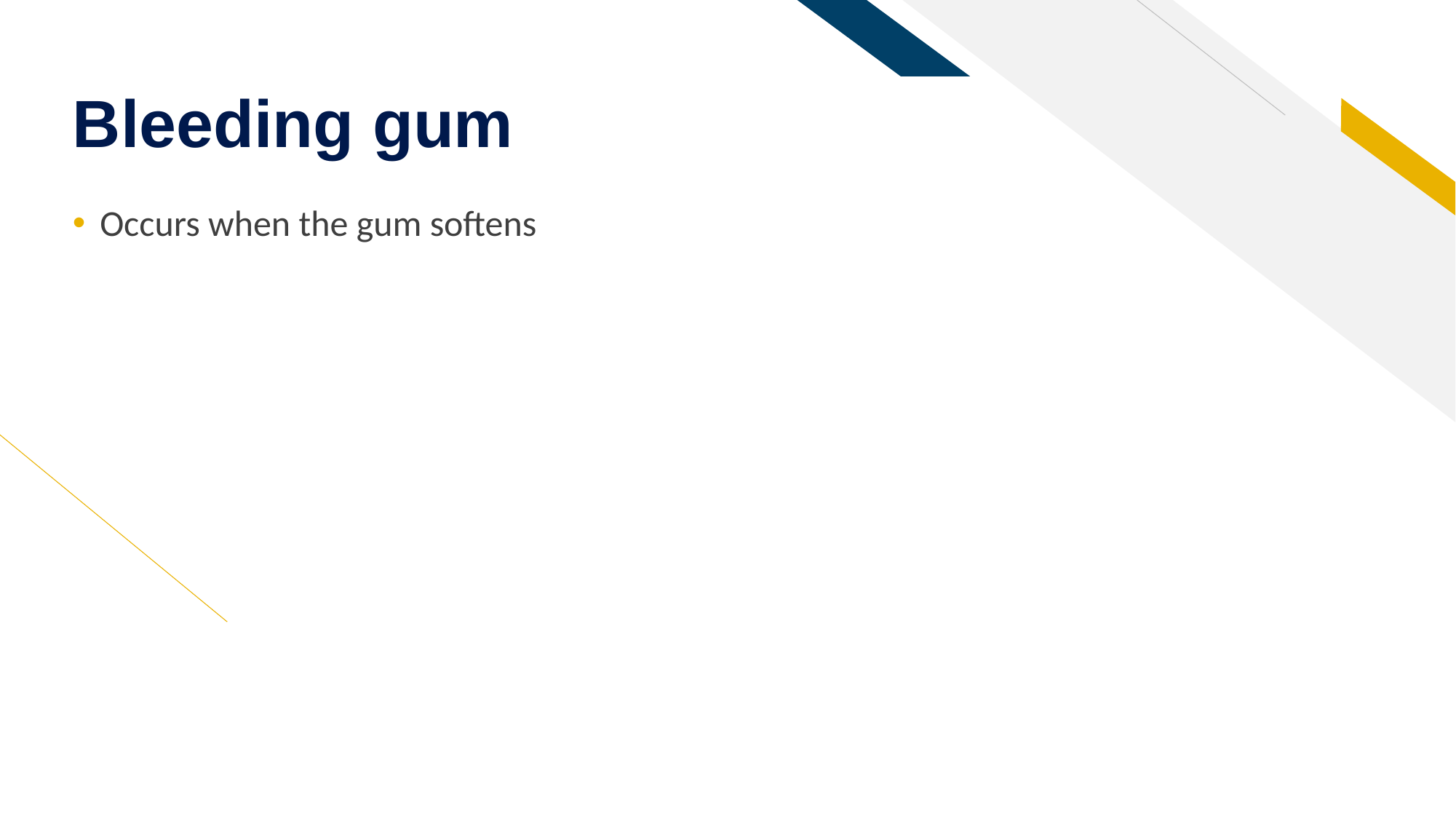

# Bleeding gum
Occurs when the gum softens